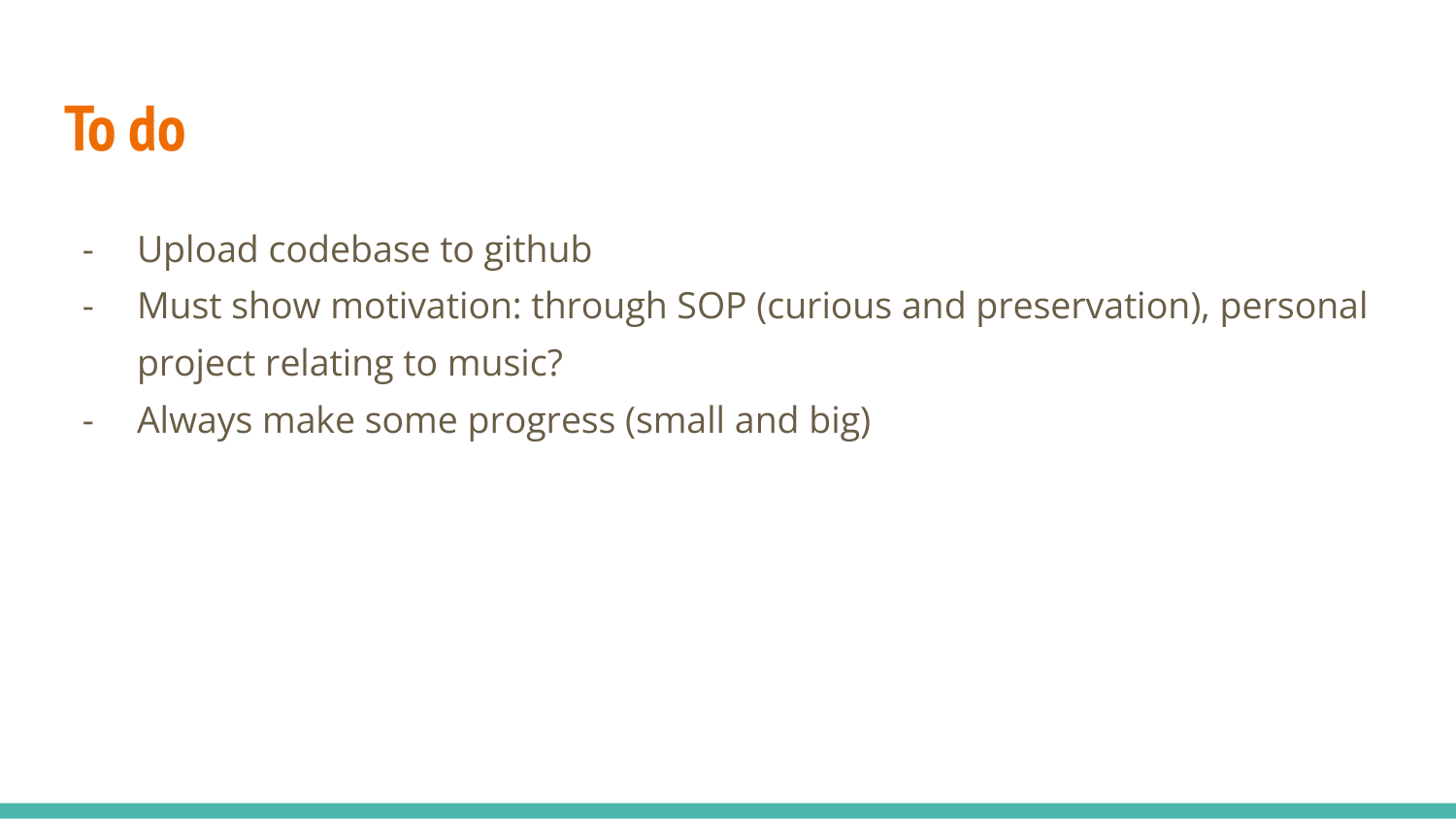

# To do
Upload codebase to github
Must show motivation: through SOP (curious and preservation), personal project relating to music?
Always make some progress (small and big)